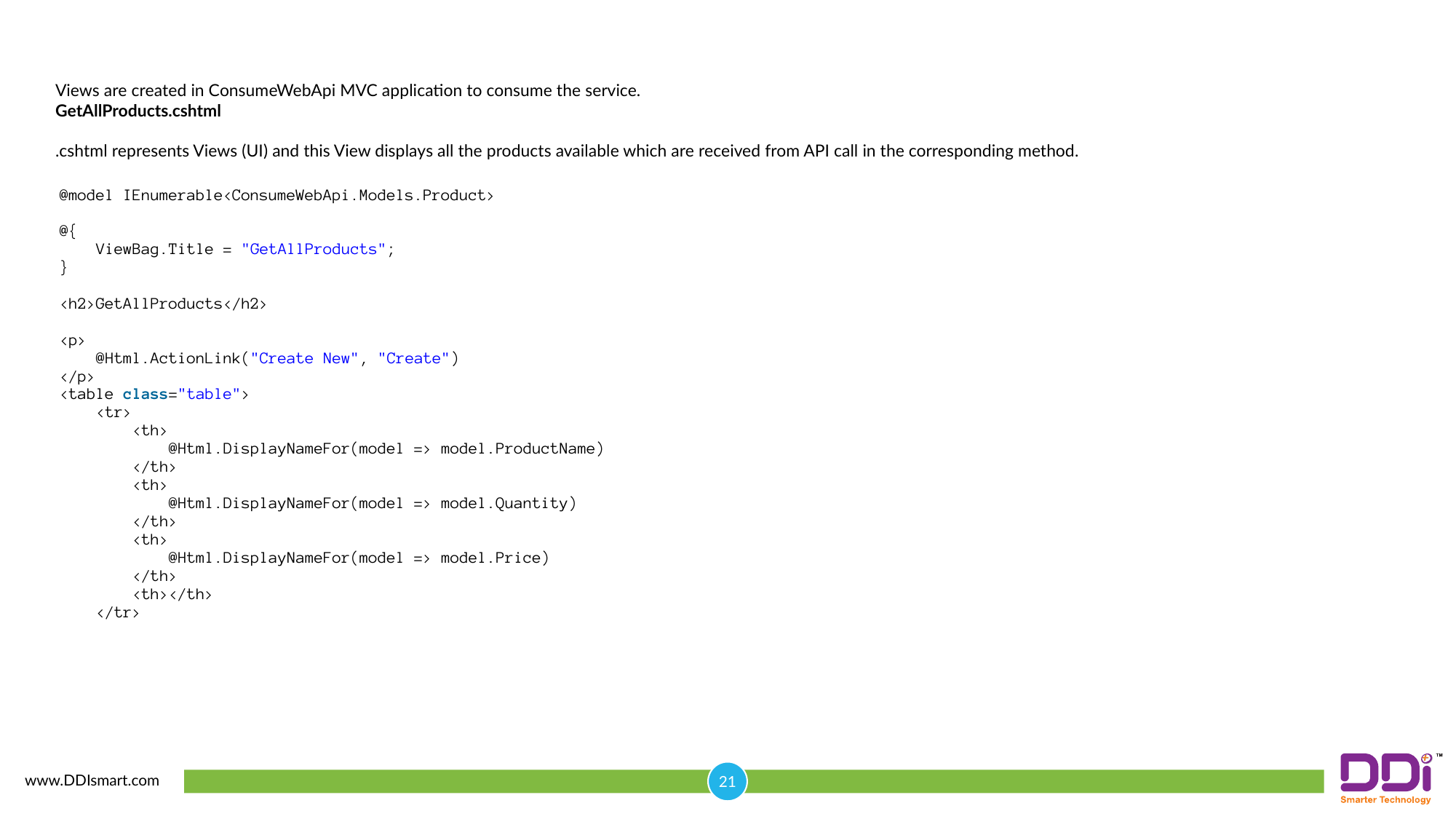

Views are created in ConsumeWebApi MVC application to consume the service.
GetAllProducts.cshtml
.cshtml represents Views (UI) and this View displays all the products available which are received from API call in the corresponding method.
@model IEnumerable<ConsumeWebApi.Models.Product>

@{
    ViewBag.Title = "GetAllProducts";
}

<h2>GetAllProducts</h2>

<p>
    @Html.ActionLink("Create New", "Create")
</p>
<table class="table">
    <tr>
        <th>
            @Html.DisplayNameFor(model => model.ProductName)
        </th>
        <th>
            @Html.DisplayNameFor(model => model.Quantity)
        </th>
        <th>
            @Html.DisplayNameFor(model => model.Price)
        </th>
        <th></th>
    </tr>